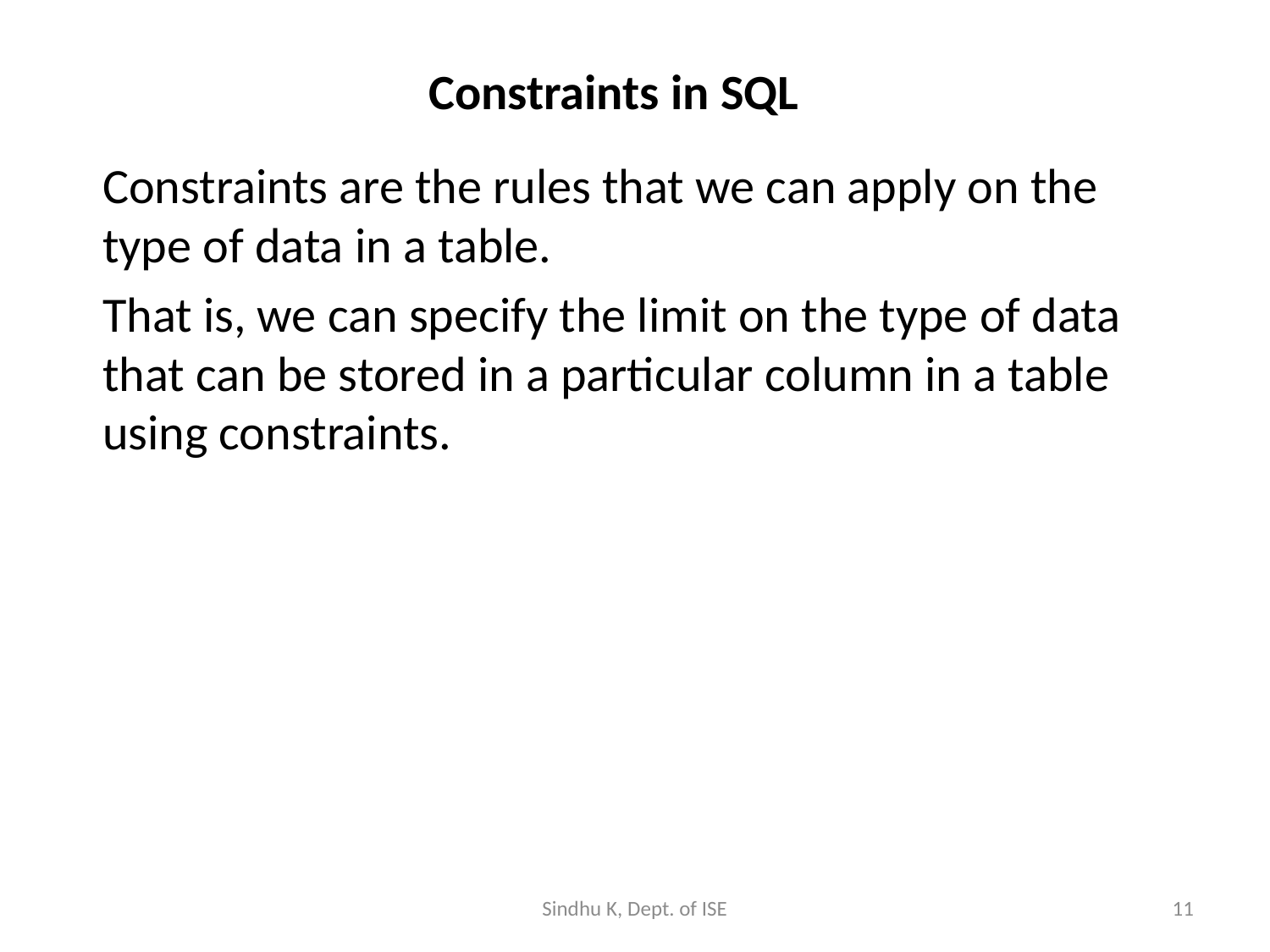

# Constraints in SQL
Constraints are the rules that we can apply on the type of data in a table.
That is, we can specify the limit on the type of data that can be stored in a particular column in a table using constraints.
Sindhu K, Dept. of ISE
11